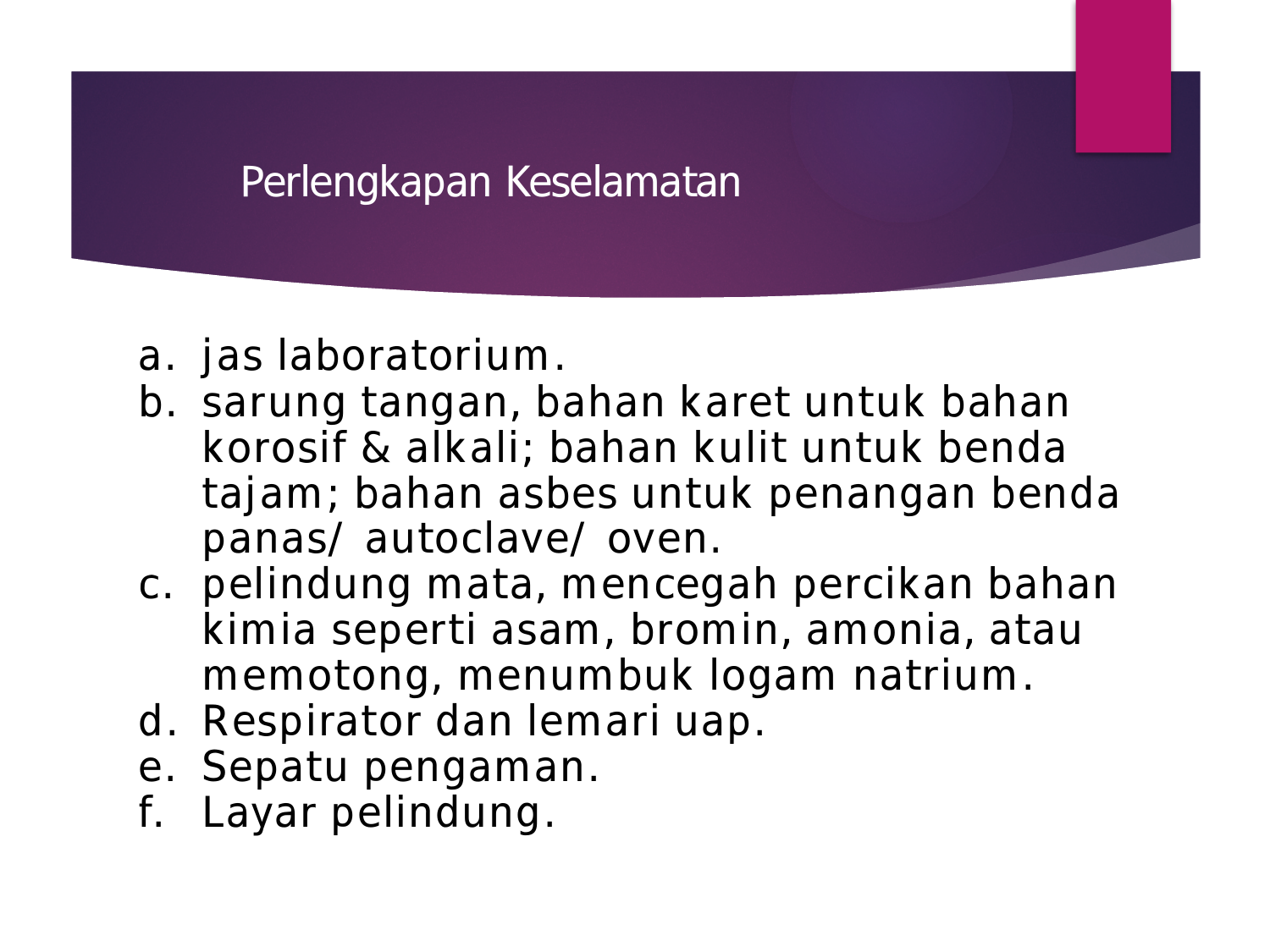

Perlengkapan Keselamatan
jas laboratorium.
sarung tangan, bahan karet untuk bahan korosif & alkali; bahan kulit untuk benda tajam; bahan asbes untuk penangan benda panas/ autoclave/ oven.
pelindung mata, mencegah percikan bahan kimia seperti asam, bromin, amonia, atau memotong, menumbuk logam natrium.
Respirator dan lemari uap.
Sepatu pengaman.
Layar pelindung.